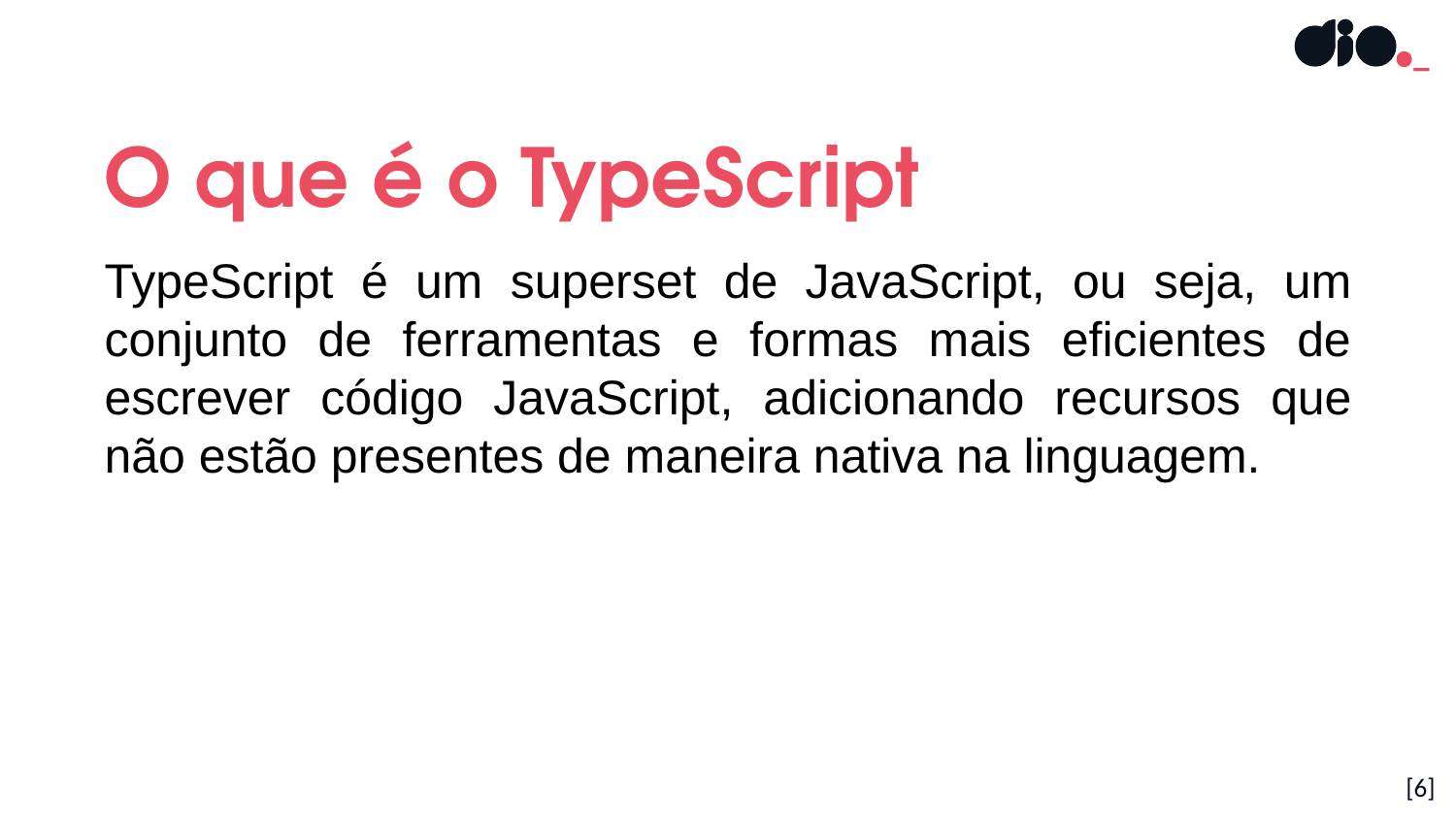

O que é o TypeScript
TypeScript é um superset de JavaScript, ou seja, um conjunto de ferramentas e formas mais eficientes de escrever código JavaScript, adicionando recursos que não estão presentes de maneira nativa na linguagem.
[6]